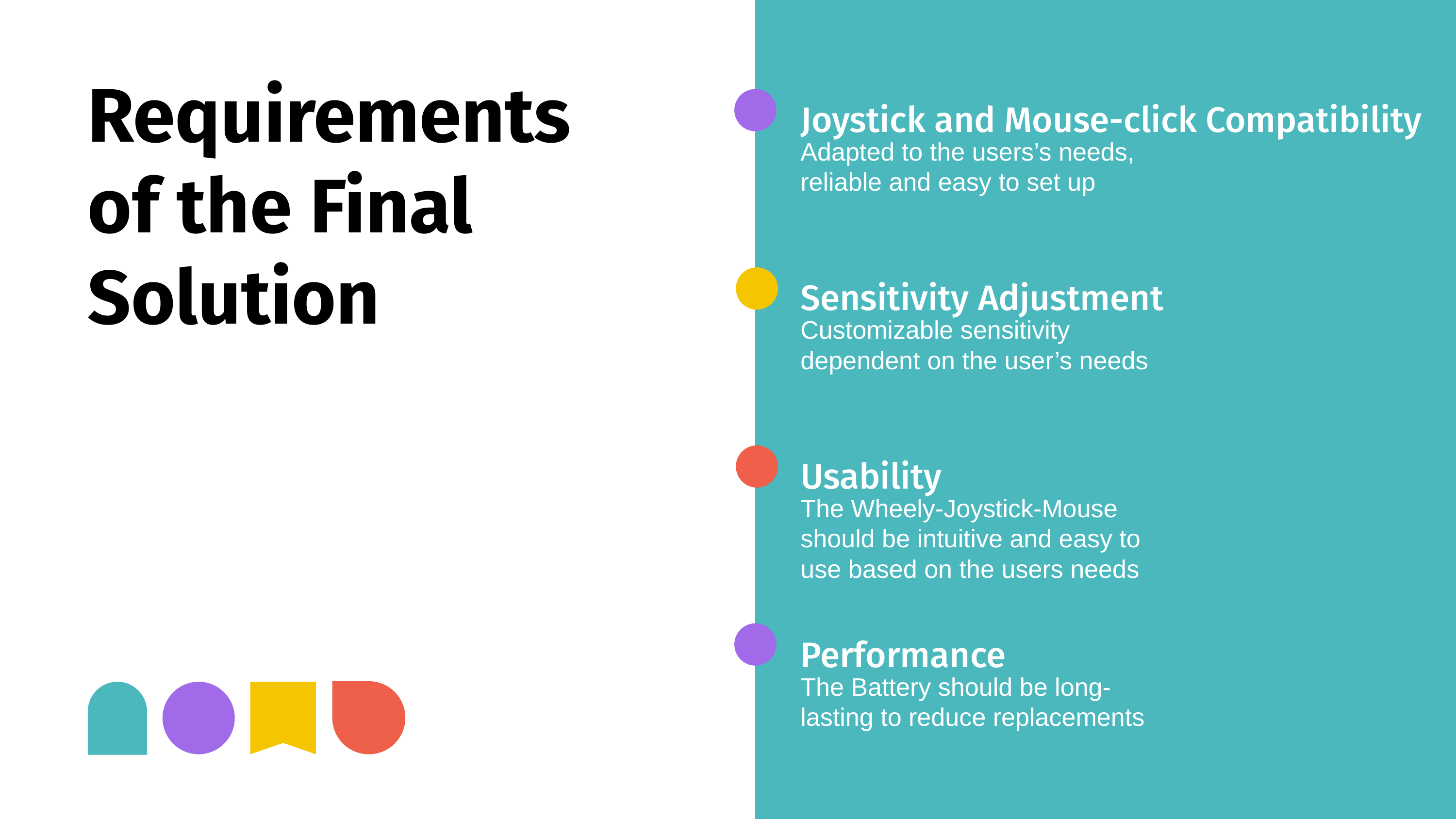

Requirements of the Final Solution
Joystick and Mouse-click Compatibility

Adapted to the users’s needs, reliable and easy to set up
Sensitivity Adjustment

Customizable sensitivity dependent on the user’s needs
Usability

The Wheely-Joystick-Mouse should be intuitive and easy to use based on the users needs

Performance
The Battery should be long-lasting to reduce replacements